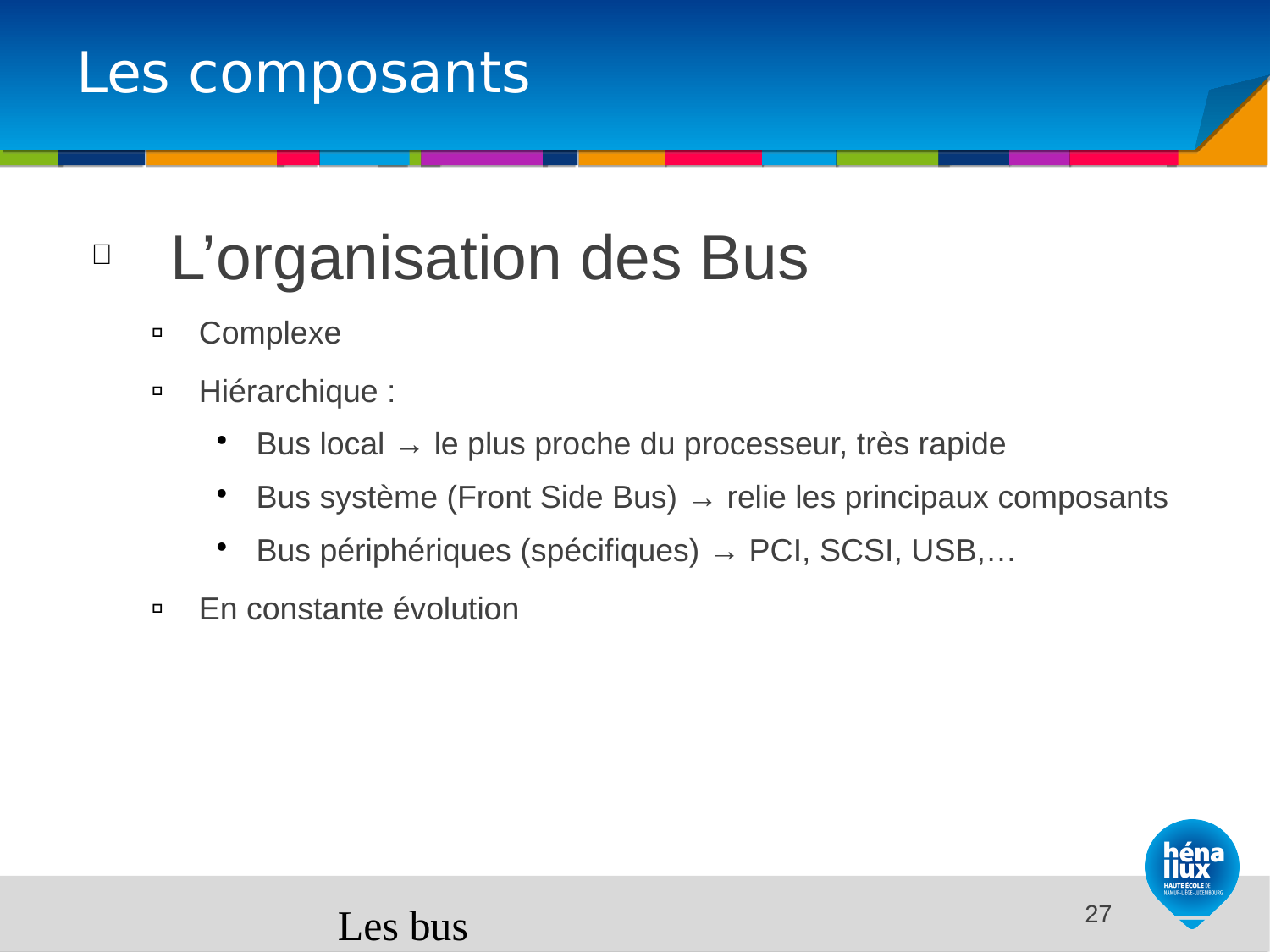

# Les composants
L’organisation des Bus
Complexe
Hiérarchique :
Bus local → le plus proche du processeur, très rapide
Bus système (Front Side Bus) → relie les principaux composants
Bus périphériques (spécifiques) → PCI, SCSI, USB,…
En constante évolution
Les bus
27